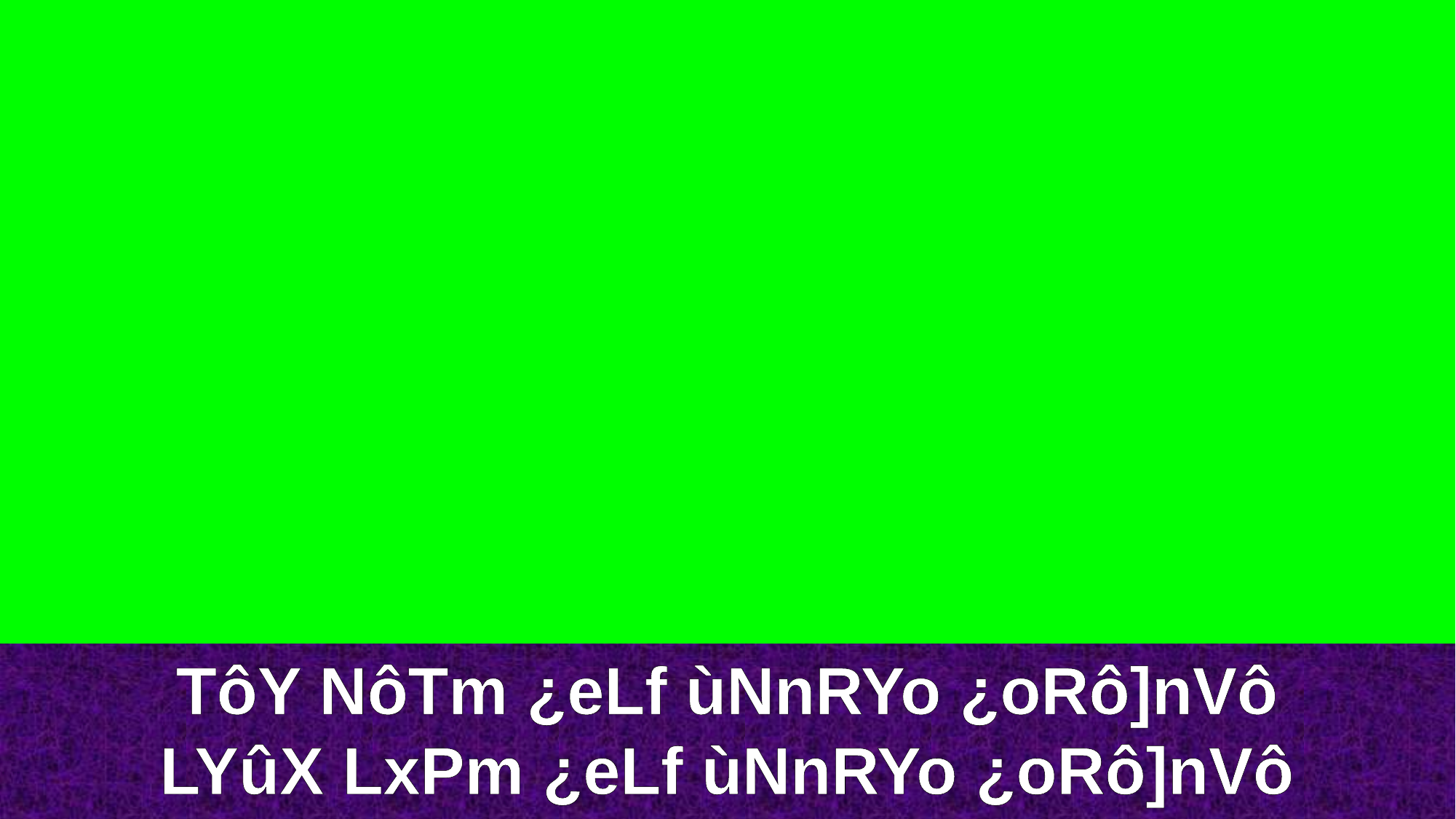

TôY NôTm ¿eLf ùNnRYo ¿oRô]nVô
LYûX LxPm ¿eLf ùNnRYo ¿oRô]nVô